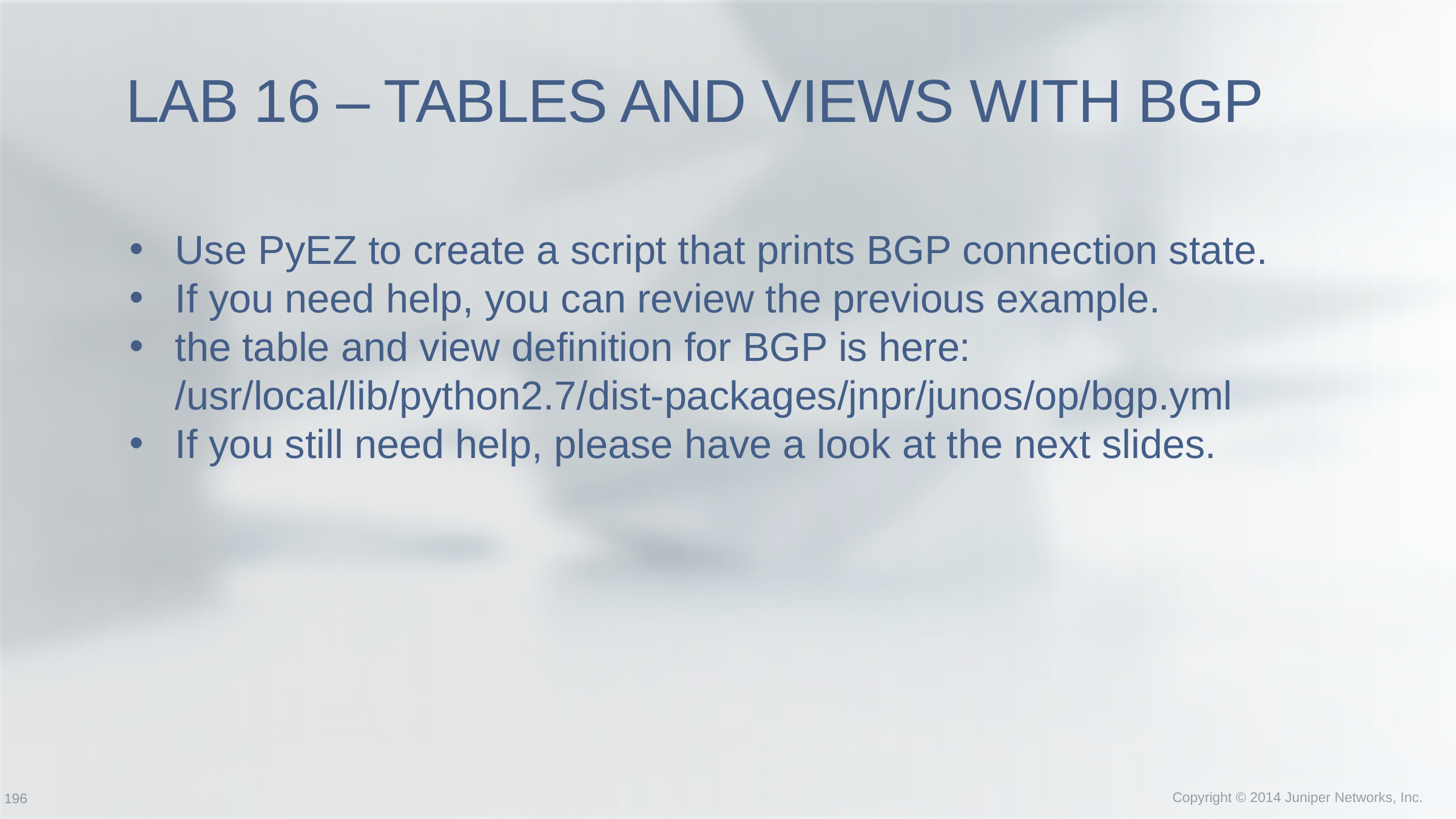

# LAB 16 – TABLES AND VIEWS WITH BGP
Use PyEZ to create a script that prints BGP connection state.
If you need help, you can review the previous example.
the table and view definition for BGP is here:   /usr/local/lib/python2.7/dist-packages/jnpr/junos/op/bgp.yml
If you still need help, please have a look at the next slides.